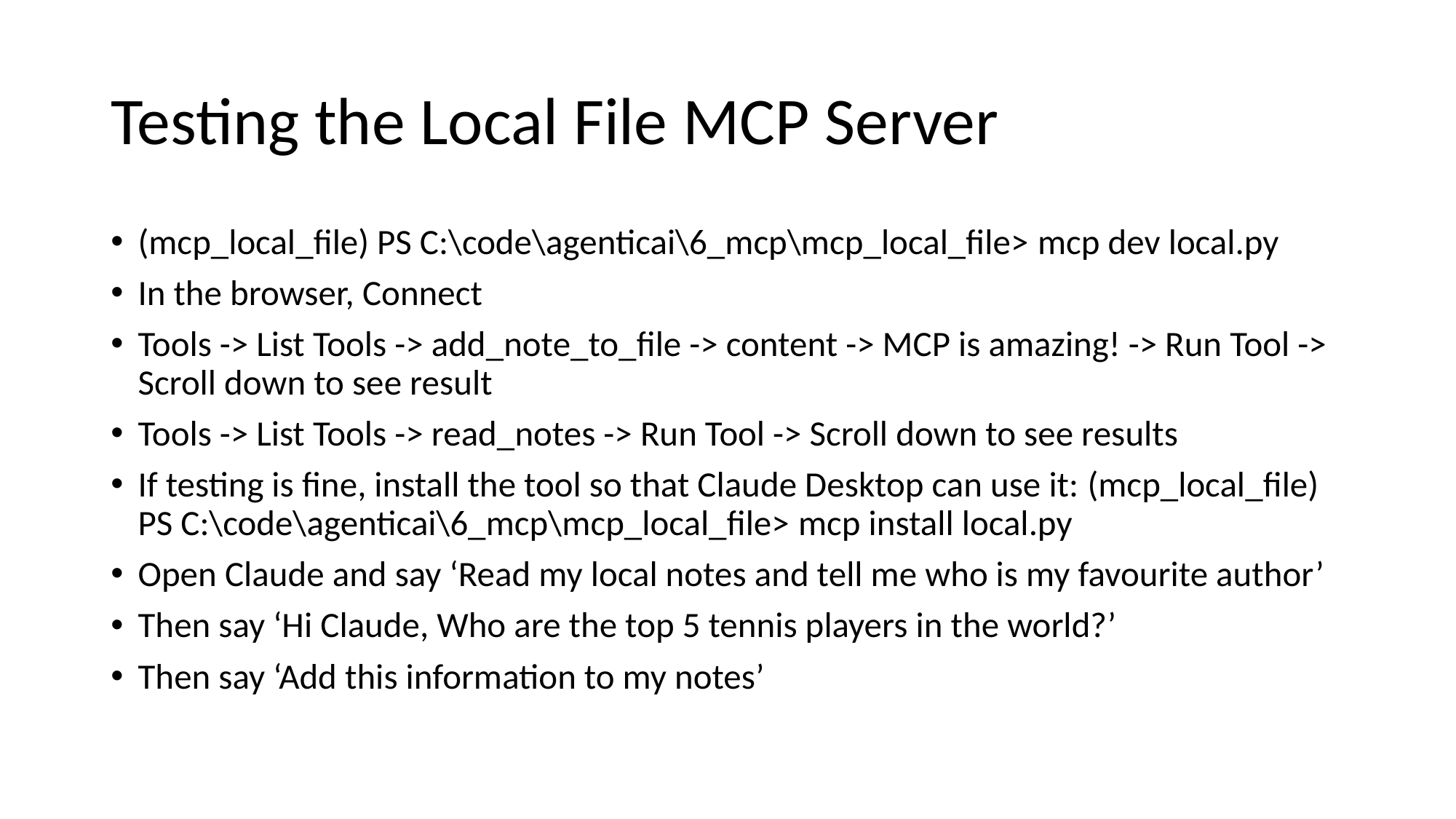

# Testing the Local File MCP Server
(mcp_local_file) PS C:\code\agenticai\6_mcp\mcp_local_file> mcp dev local.py
In the browser, Connect
Tools -> List Tools -> add_note_to_file -> content -> MCP is amazing! -> Run Tool -> Scroll down to see result
Tools -> List Tools -> read_notes -> Run Tool -> Scroll down to see results
If testing is fine, install the tool so that Claude Desktop can use it: (mcp_local_file) PS C:\code\agenticai\6_mcp\mcp_local_file> mcp install local.py
Open Claude and say ‘Read my local notes and tell me who is my favourite author’
Then say ‘Hi Claude, Who are the top 5 tennis players in the world?’
Then say ‘Add this information to my notes’